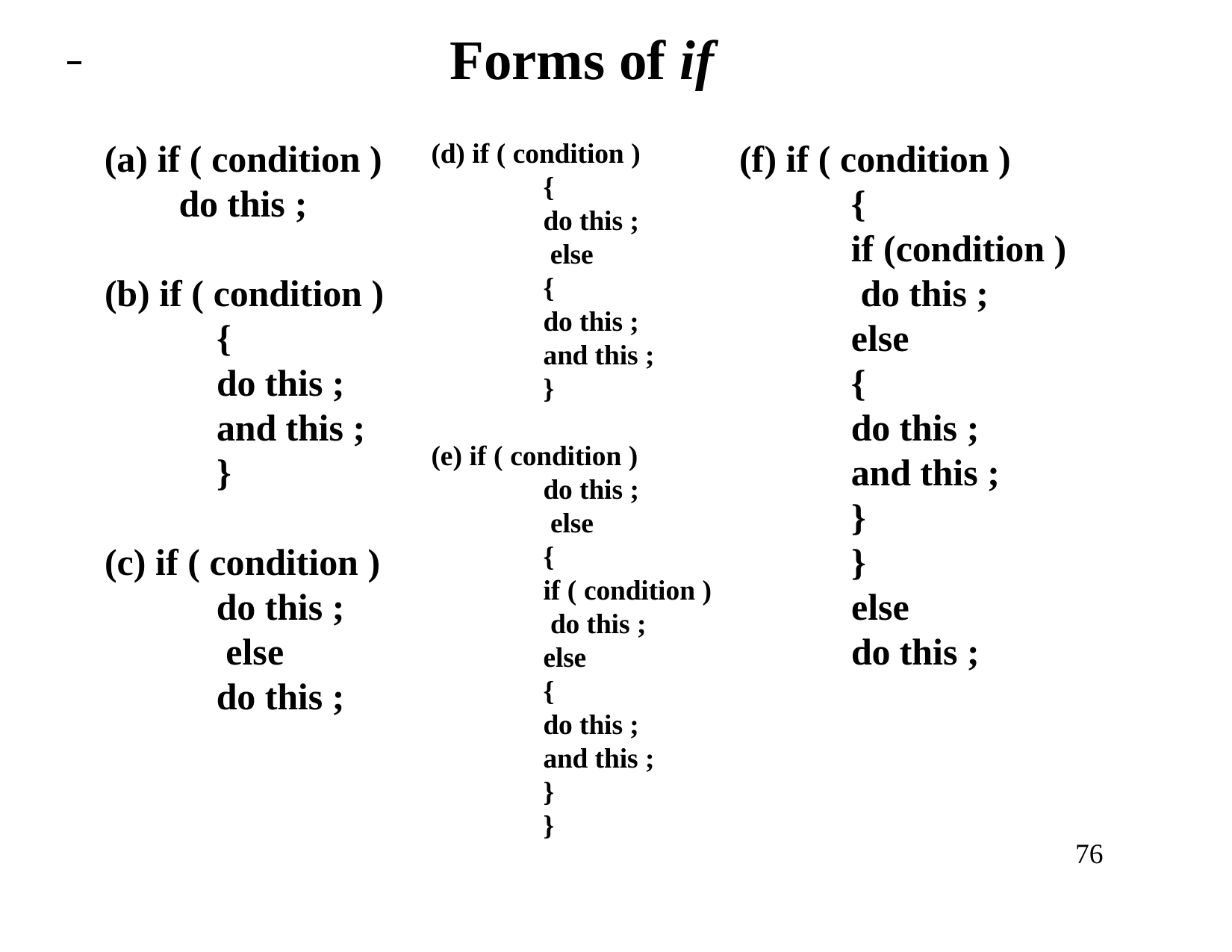

# Forms of if
(a) if ( condition )  do this ;
(f) if ( condition )
{
if (condition )  do this ;
else
{
do this ;  and this ;
(d) if ( condition )
{
do this ;  else
{
do this ;  and this ;
}
(b) if ( condition )
{
do this ;  and this ;
}
(e) if ( condition )
do this ;  else
{
if ( condition )  do this ;
else
{
do this ;  and this ;
}
}
}
}
else
do this ;
(c) if ( condition )
do this ;  else
do this ;
76